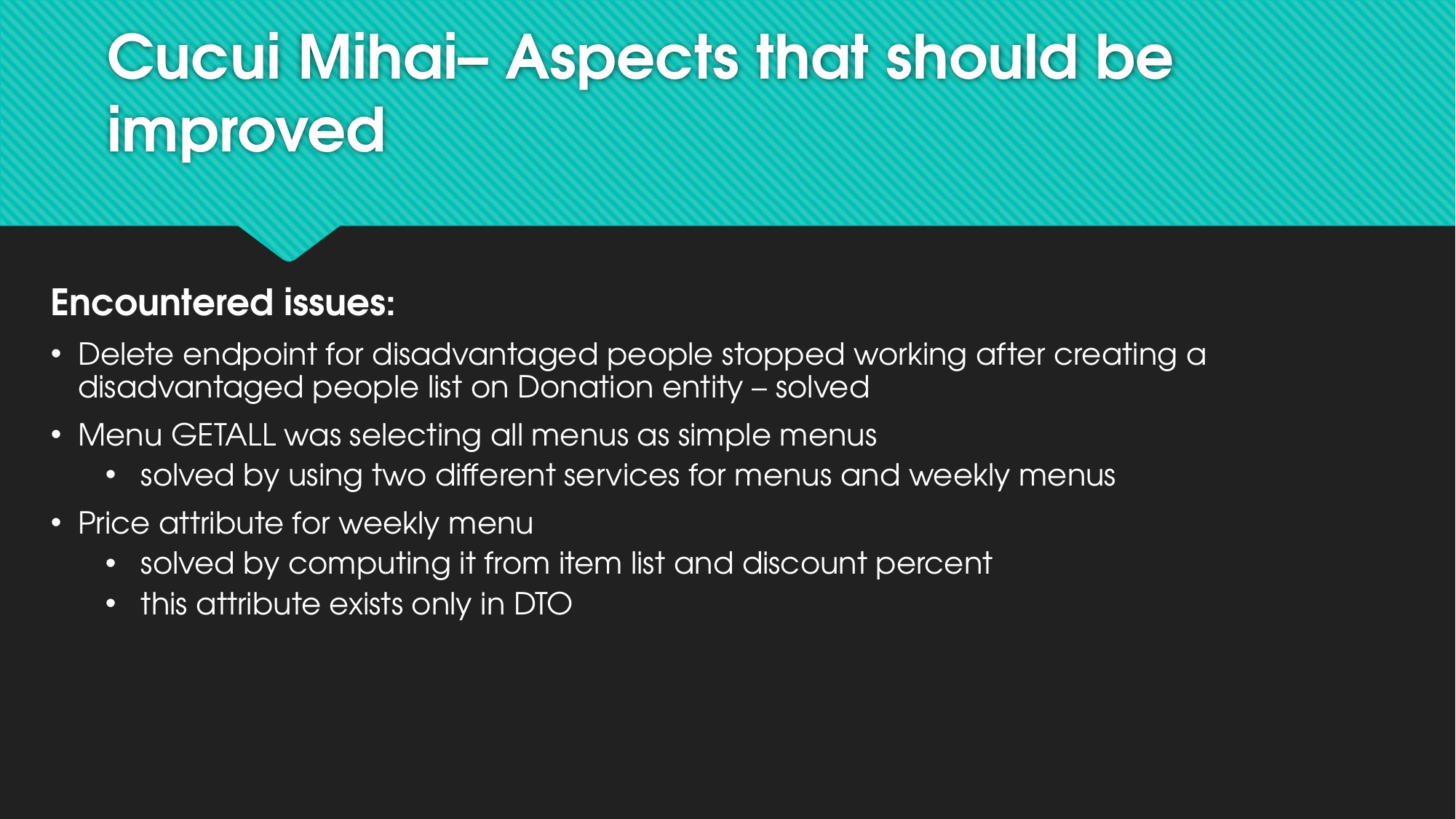

# Cucui Mihai– Aspects that should be improved
Encountered issues:
Delete endpoint for disadvantaged people stopped working after creating a disadvantaged people list on Donation entity – solved
Menu GETALL was selecting all menus as simple menus
 solved by using two different services for menus and weekly menus
Price attribute for weekly menu
 solved by computing it from item list and discount percent
 this attribute exists only in DTO